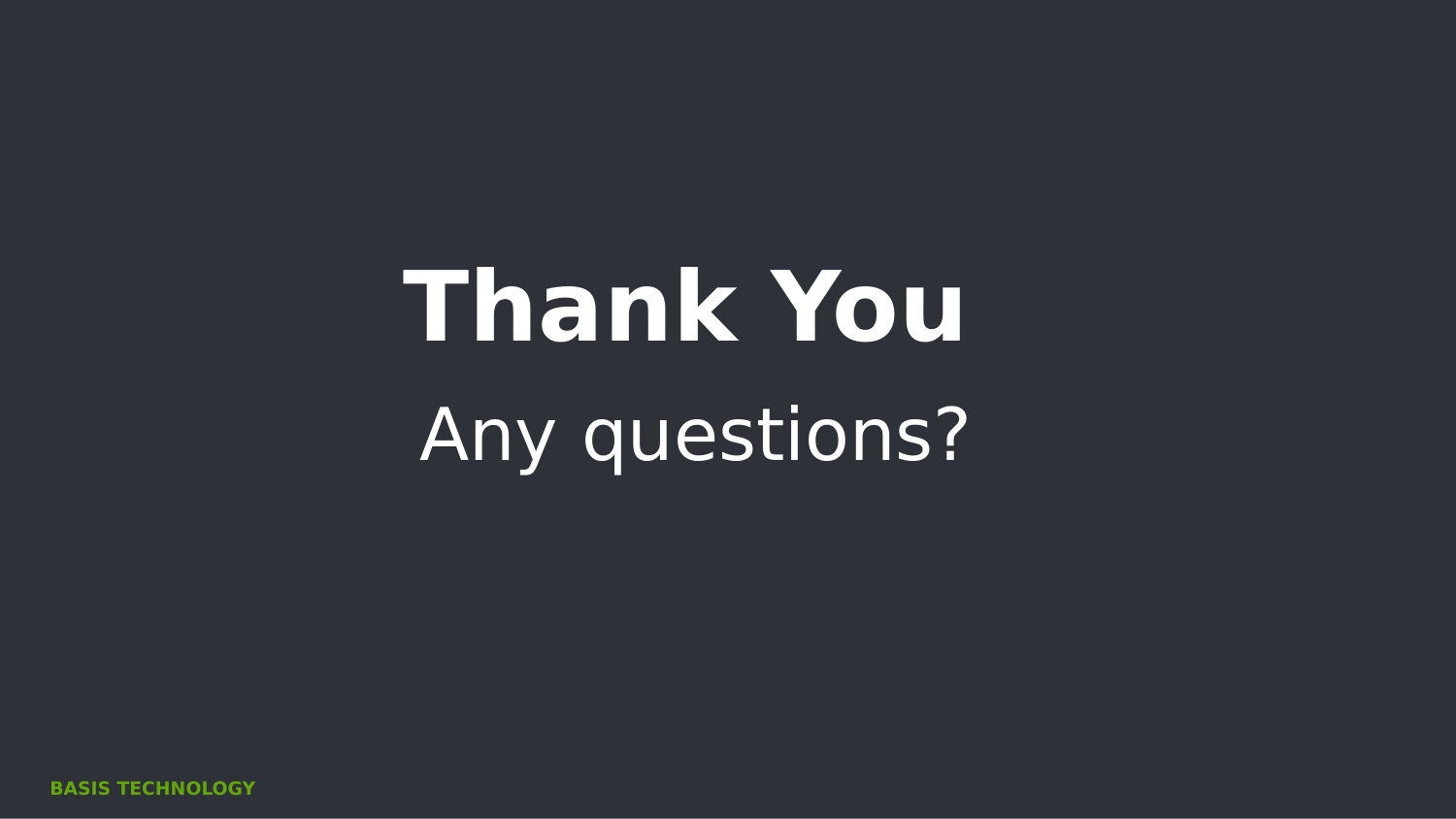

# Thank You
Any questions?
BASIS TECHNOLOGY